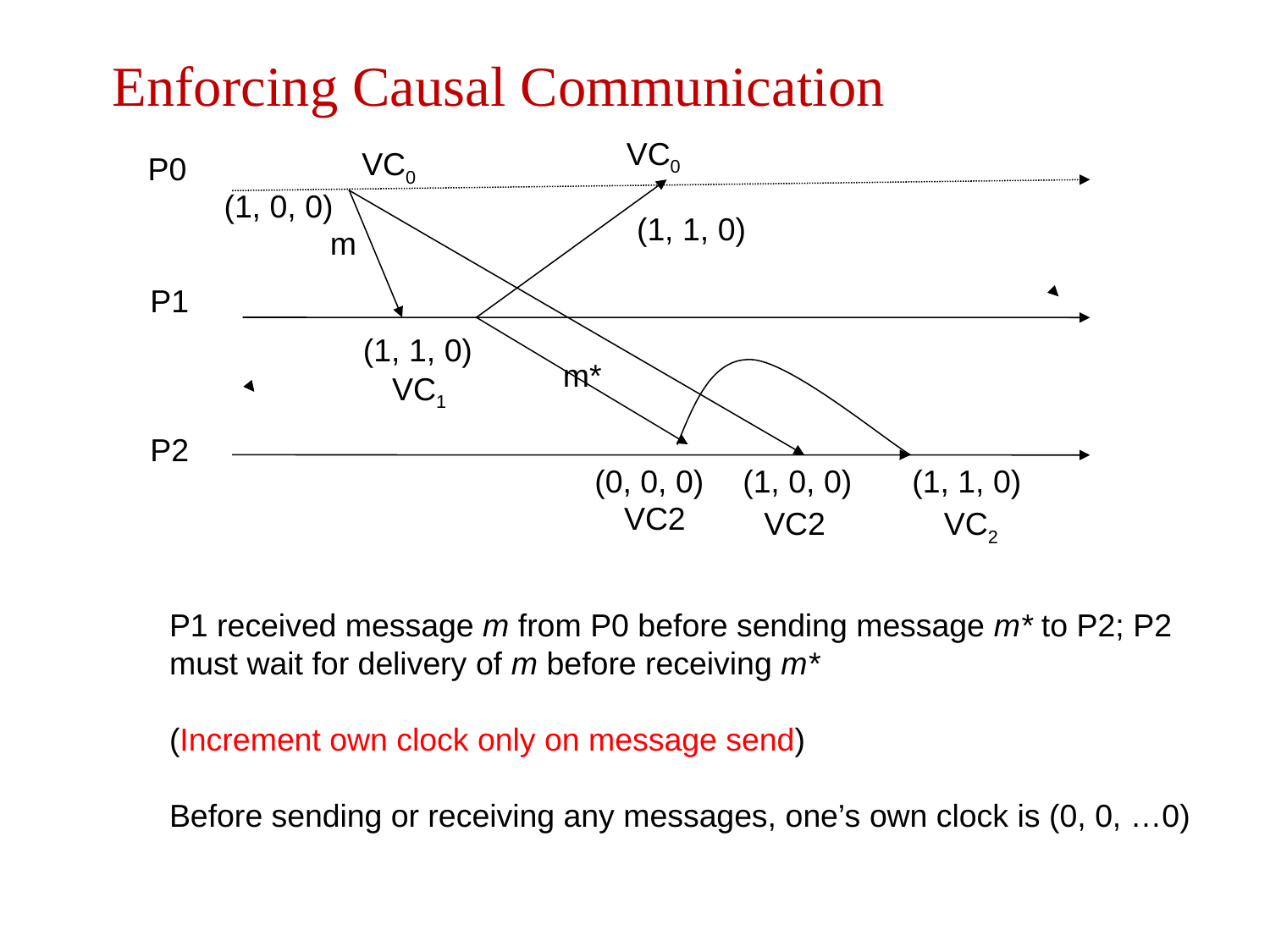

Enforcing Causal Communication

VC0
VC0
P0

(1, 0, 0)

(1, 1, 0)
m
P1

(1, 1, 0)
m*

VC1

P2

(0, 0, 0)
(1, 0, 0)

(1, 1, 0)
VC2
VC2
VC2

P1 received message m from P0 before sending message m* to P2; P2 must wait for delivery of m before receiving m*

(Increment own clock only on message send)

Before sending or receiving any messages, one’s own clock is (0, 0, …0)